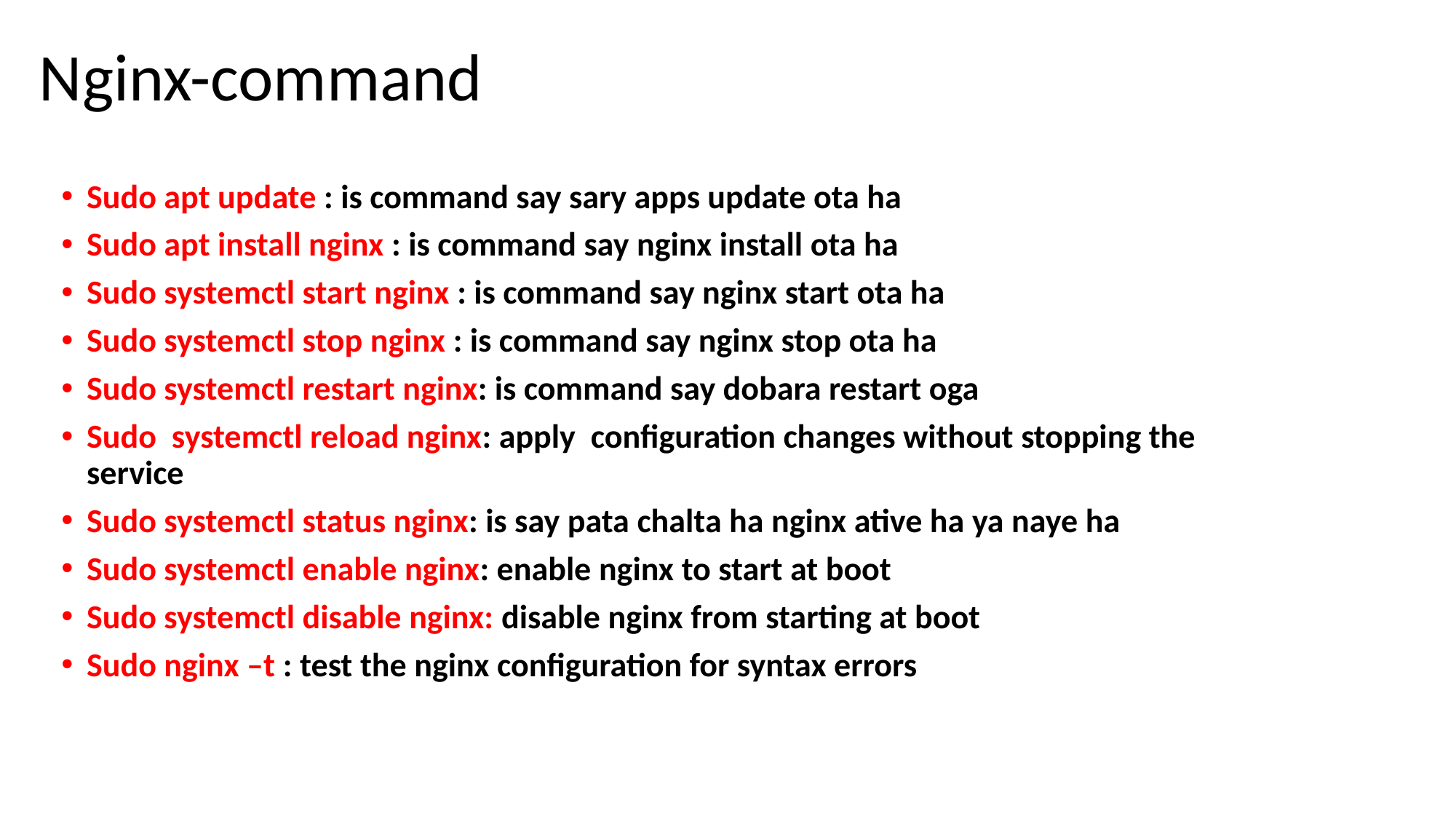

# Nginx-command
Sudo apt update : is command say sary apps update ota ha
Sudo apt install nginx : is command say nginx install ota ha
Sudo systemctl start nginx : is command say nginx start ota ha
Sudo systemctl stop nginx : is command say nginx stop ota ha
Sudo systemctl restart nginx: is command say dobara restart oga
Sudo  systemctl reload nginx: apply  configuration changes without stopping the service
Sudo systemctl status nginx: is say pata chalta ha nginx ative ha ya naye ha
Sudo systemctl enable nginx: enable nginx to start at boot
Sudo systemctl disable nginx: disable nginx from starting at boot
Sudo nginx –t : test the nginx configuration for syntax errors